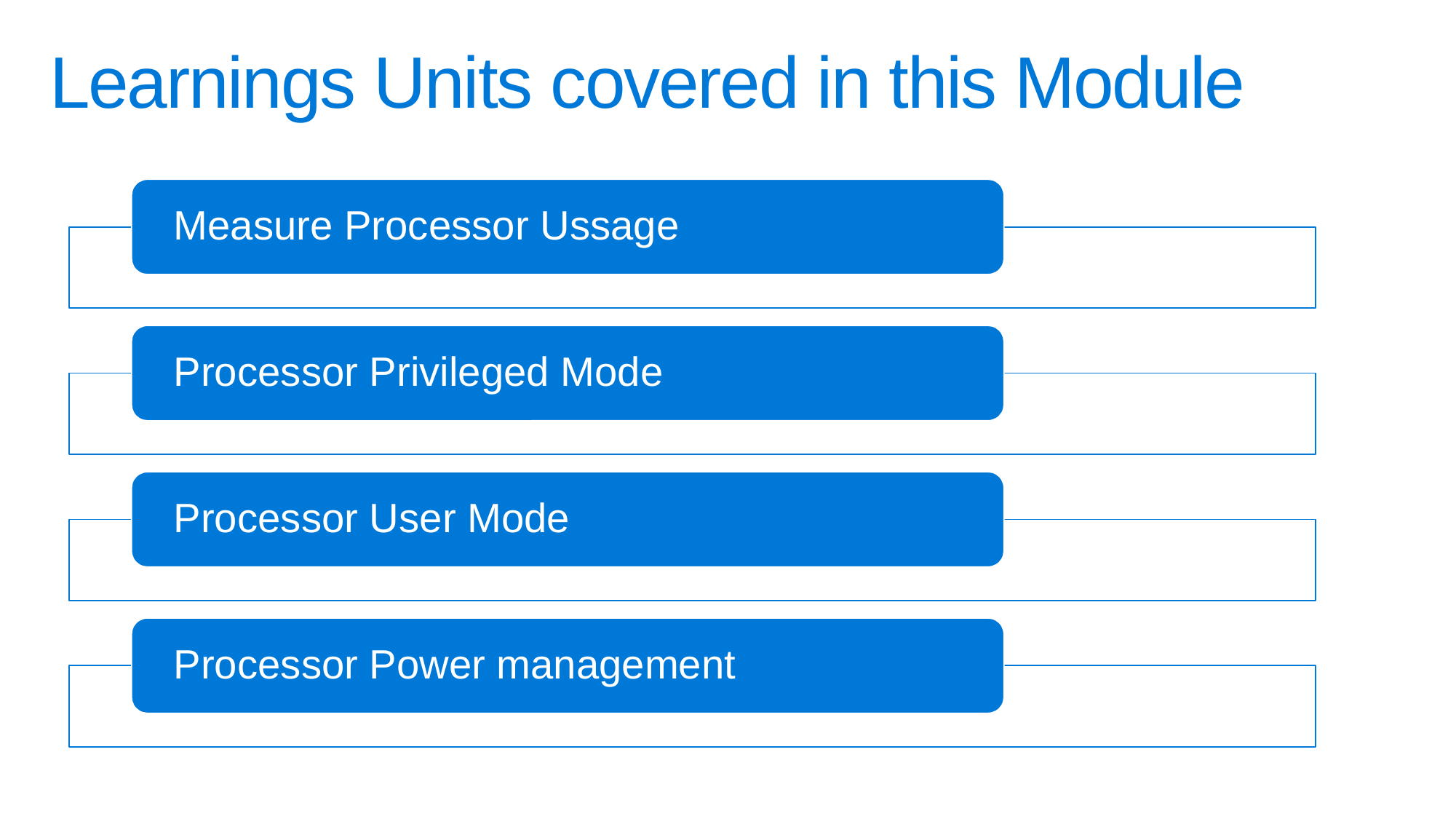

# Learnings Units covered in this Module
Measure Processor Ussage
Processor Privileged Mode
Processor User Mode
Processor Power management